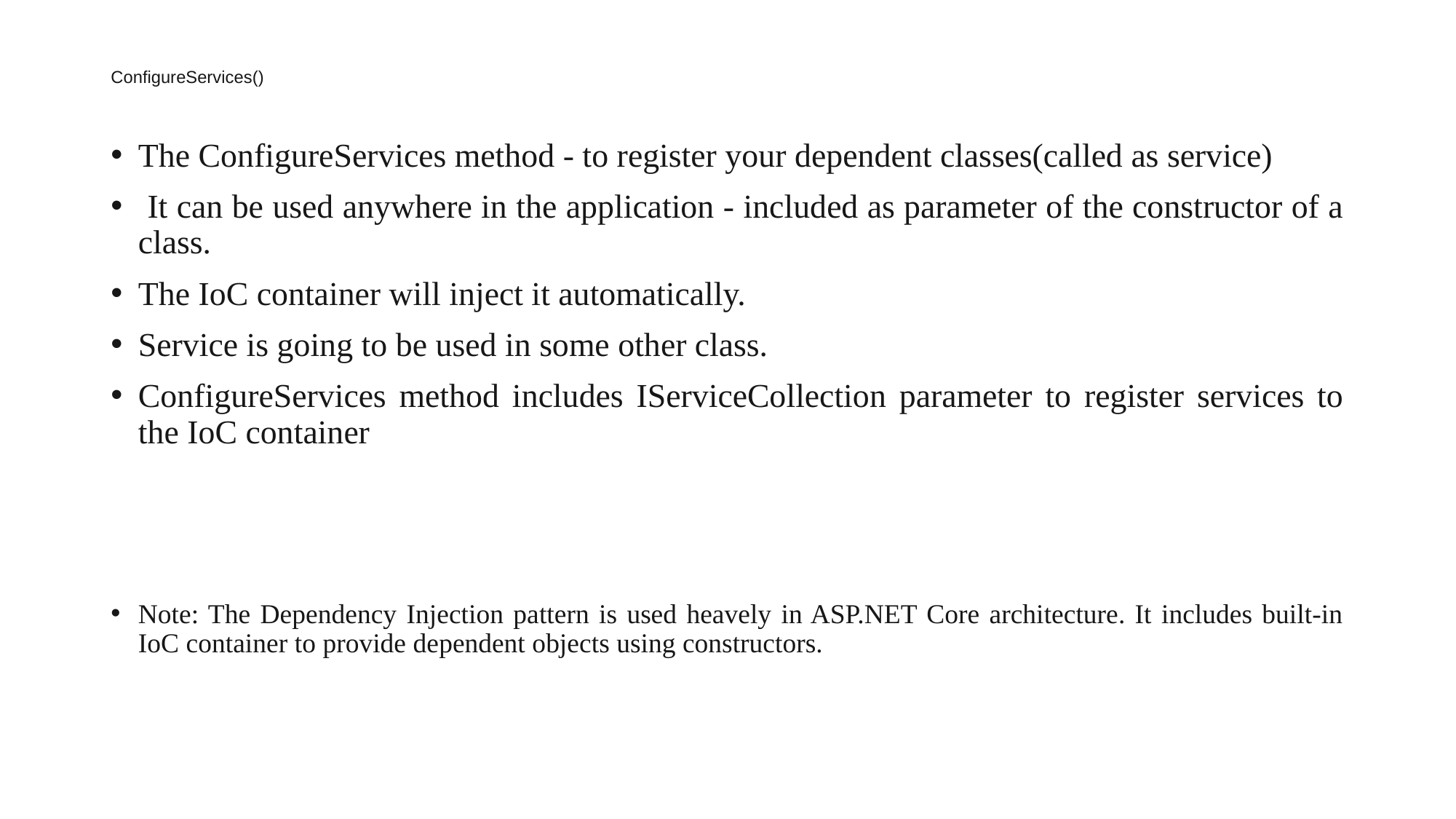

# ConfigureServices()
The ConfigureServices method - to register your dependent classes(called as service)
 It can be used anywhere in the application - included as parameter of the constructor of a class.
The IoC container will inject it automatically.
Service is going to be used in some other class.
ConfigureServices method includes IServiceCollection parameter to register services to the IoC container

Note: The Dependency Injection pattern is used heavely in ASP.NET Core architecture. It includes built-in IoC container to provide dependent objects using constructors.